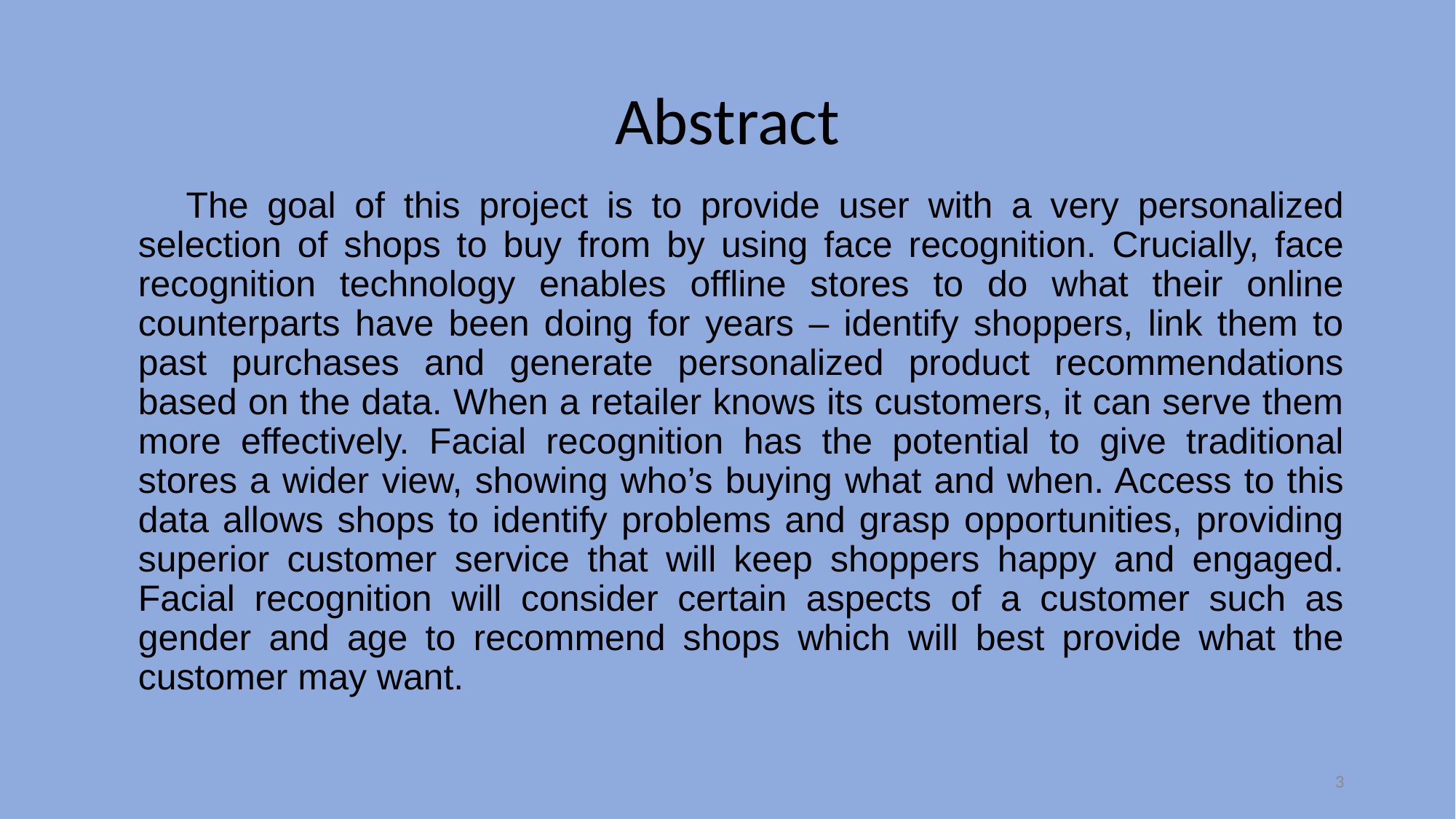

# Abstract
    The goal of this project is to provide user with a very personalized selection of shops to buy from by using face recognition. Crucially, face recognition technology enables offline stores to do what their online counterparts have been doing for years – identify shoppers, link them to past purchases and generate personalized product recommendations based on the data. When a retailer knows its customers, it can serve them more effectively. Facial recognition has the potential to give traditional stores a wider view, showing who’s buying what and when. Access to this data allows shops to identify problems and grasp opportunities, providing superior customer service that will keep shoppers happy and engaged. Facial recognition will consider certain aspects of a customer such as gender and age to recommend shops which will best provide what the customer may want.

3